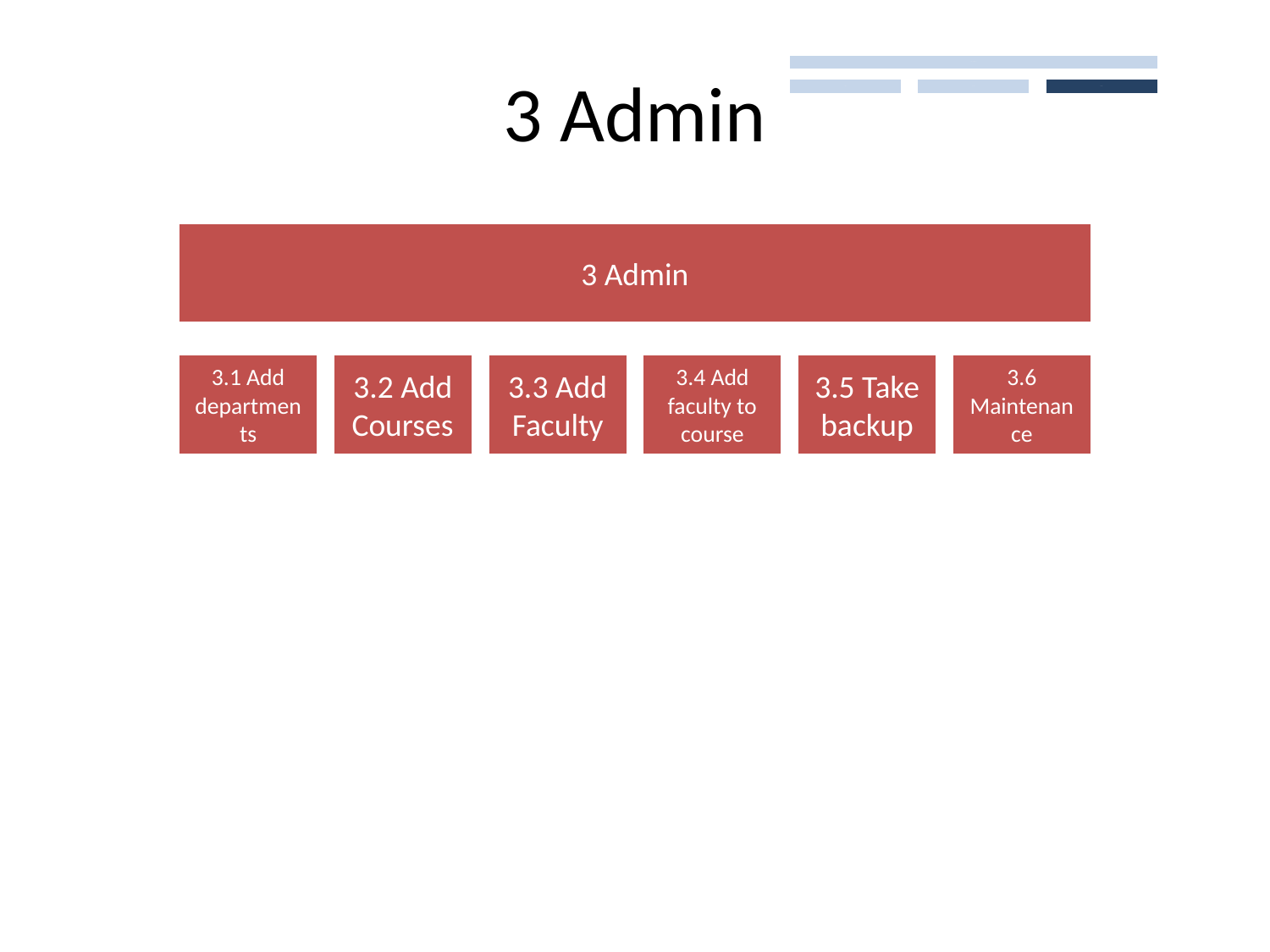

3 Admin
0 Online Examination
1 Faculty
2 Student
3 Admin
3 Admin
3.1 Add departments
3.2 Add Courses
3.3 Add Faculty
3.5 Take backup
3.6 Maintenance
3.4 Add faculty to course